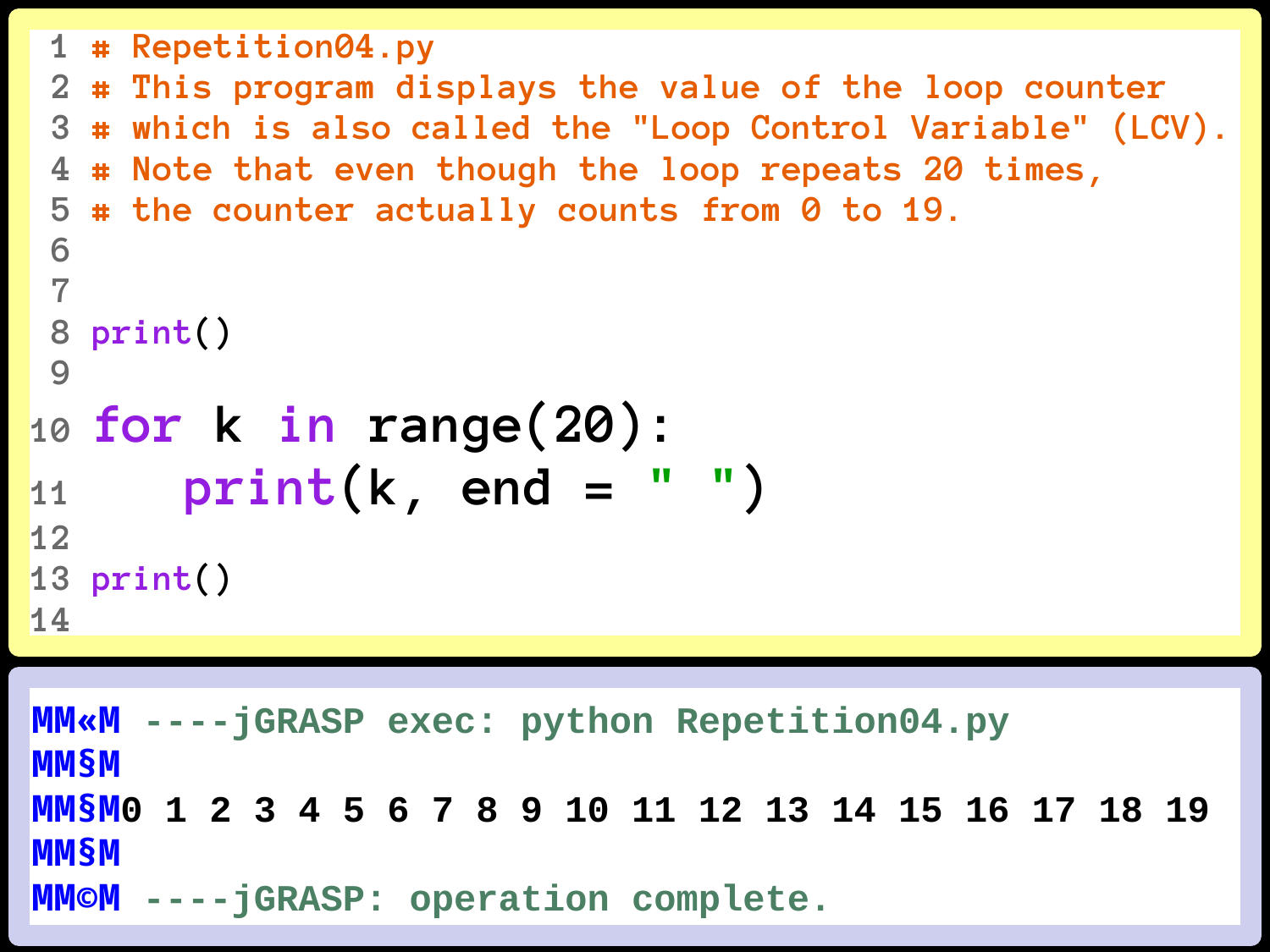

1 # Repetition04.py
 2 # This program displays the value of the loop counter
 3 # which is also called the "Loop Control Variable" (LCV).
 4 # Note that even though the loop repeats 20 times,
 5 # the counter actually counts from 0 to 19.
 6
 7
 8 print()
 9
10 for k in range(20):
11    print(k, end = " ")
12
13 print()
14

MM«M ----jGRASP exec: python Repetition04.py
MM§M
MM§M0 1 2 3 4 5 6 7 8 9 10 11 12 13 14 15 16 17 18 19
MM§M
MM©M ----jGRASP: operation complete.